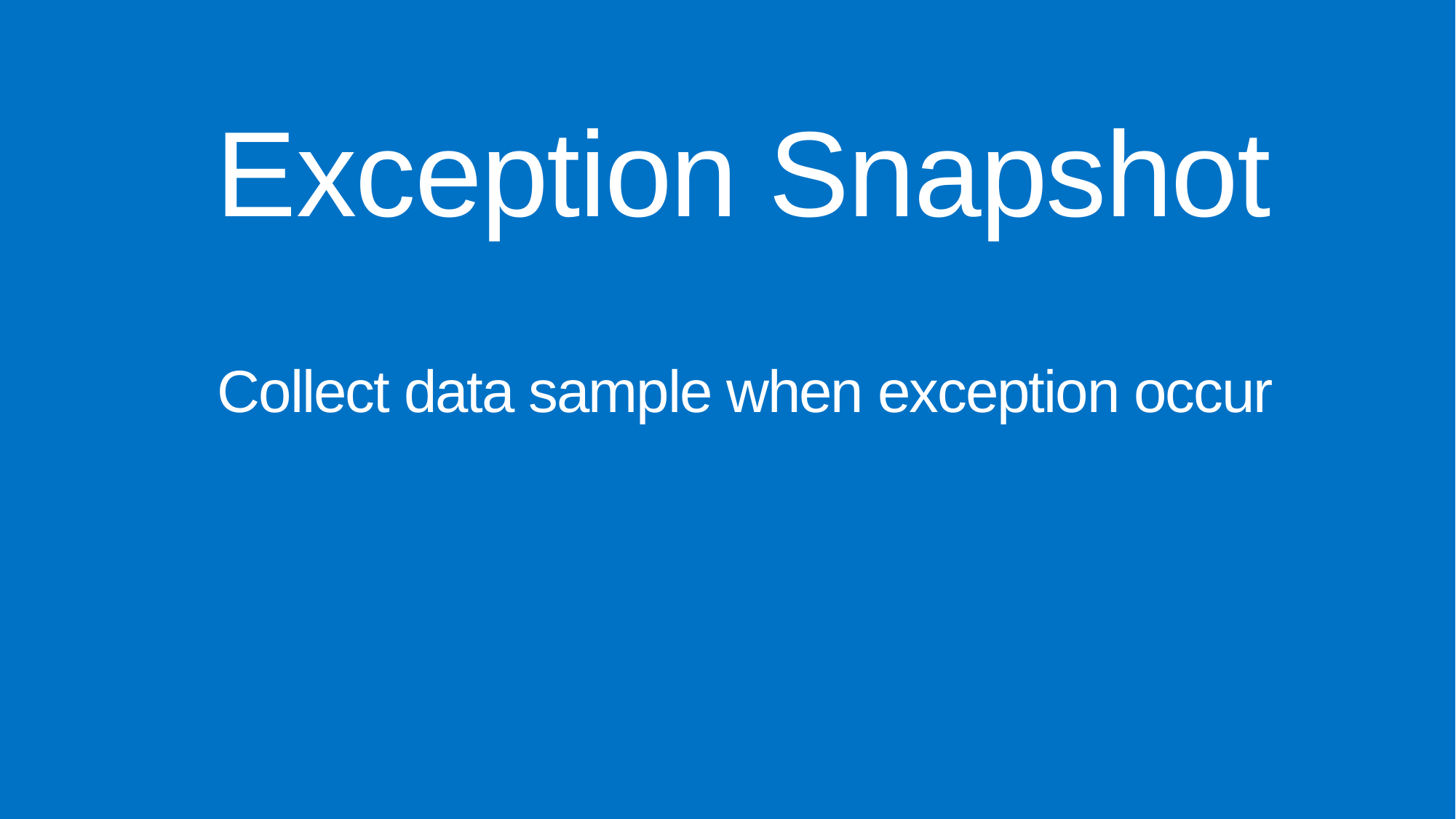

# Exception Snapshot
Collect data sample when exception occur